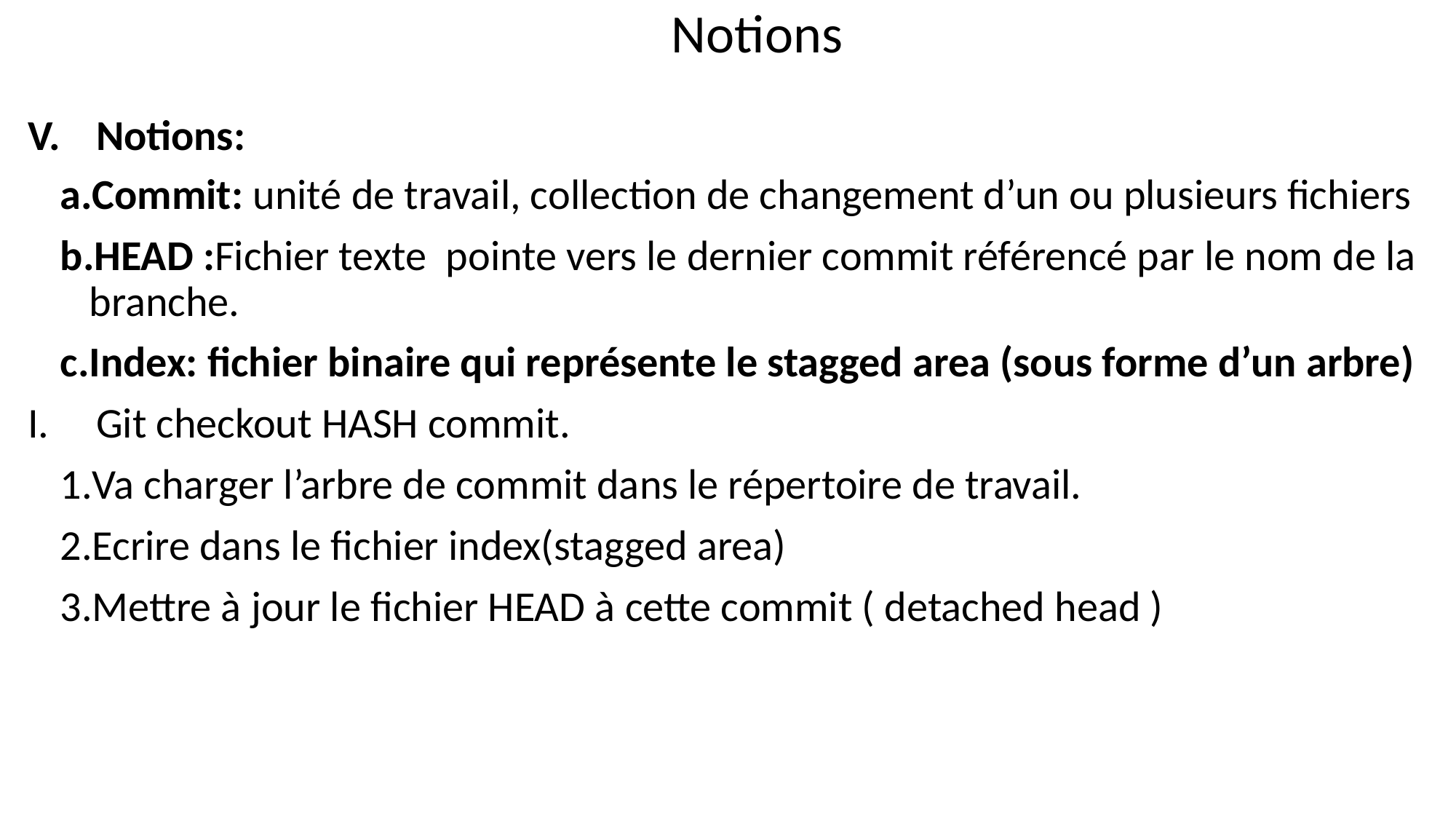

# Notions
Notions:
Commit: unité de travail, collection de changement d’un ou plusieurs fichiers
HEAD :Fichier texte  pointe vers le dernier commit référencé par le nom de la branche.
Index: fichier binaire qui représente le stagged area (sous forme d’un arbre)
Git checkout HASH commit.
Va charger l’arbre de commit dans le répertoire de travail.
Ecrire dans le fichier index(stagged area)
Mettre à jour le fichier HEAD à cette commit ( detached head )